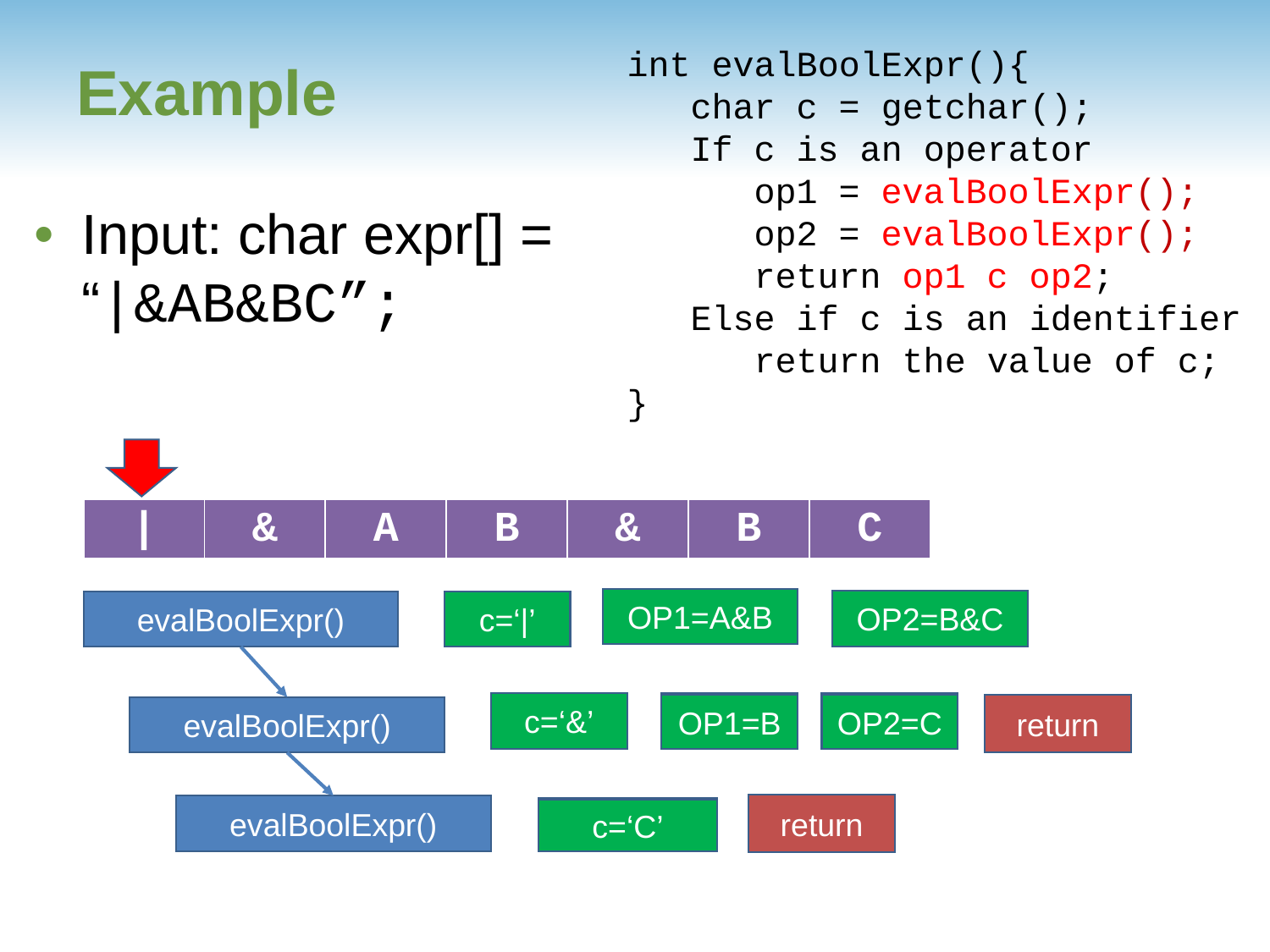

# Example
int evalBoolExpr(){
char c = getchar();
If c is an operator
   op1 = evalBoolExpr();
   op2 = evalBoolExpr();
   return op1 c op2;
Else if c is an identifier
   return the value of c;
}
Input: char expr[] = “|&AB&BC”;

| | | & | A | B | & | B | C |
| --- | --- | --- | --- | --- | --- | --- |
OP1=A&B
OP2=B&C
evalBoolExpr()
c=‘|’
c=‘&’
OP1=A
OP2=B
OP1=B
OP2=C
return
evalBoolExpr()
return
evalBoolExpr()
c=‘B’
c=‘A’
c=‘C’